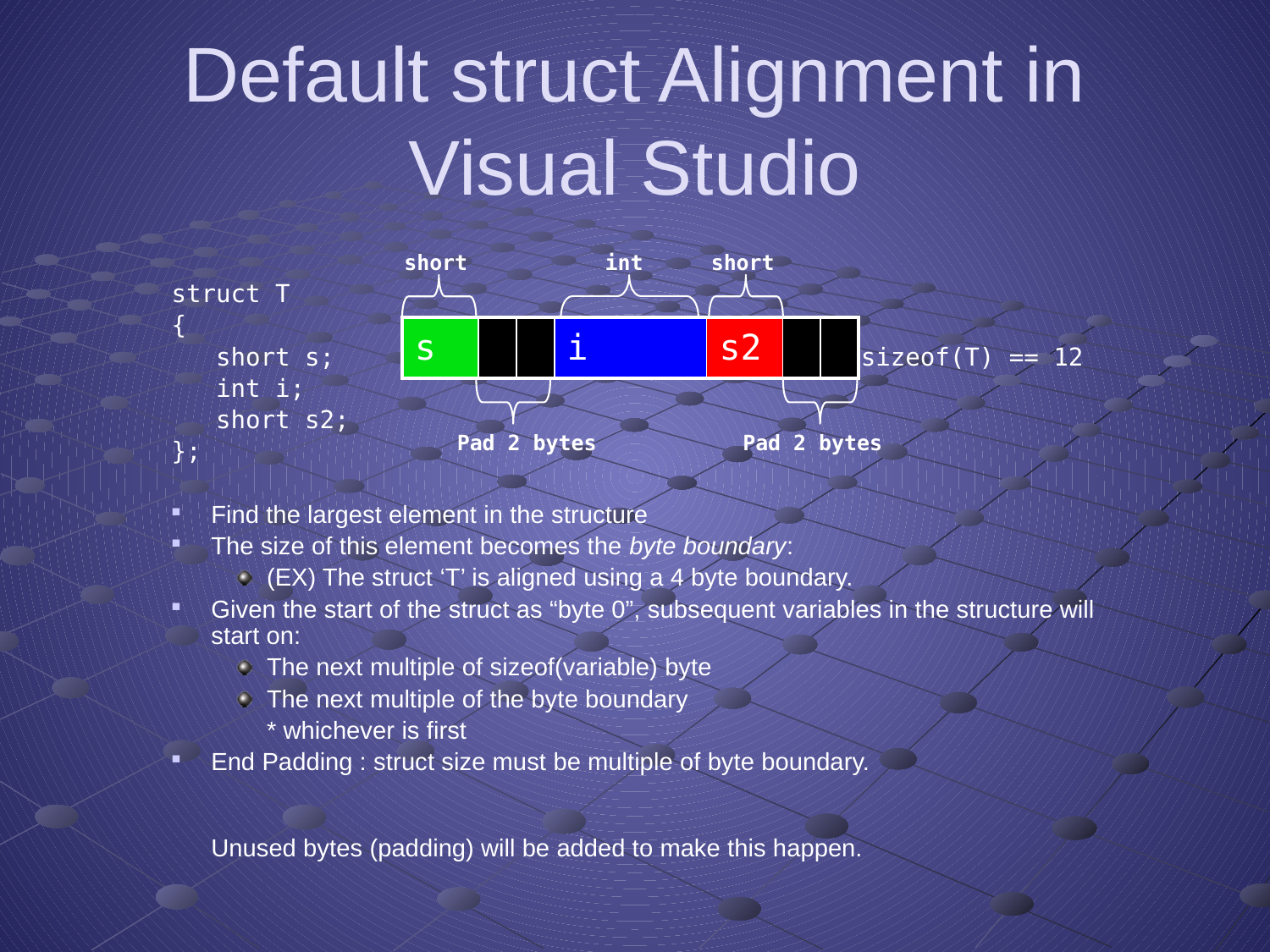

# Default struct Alignment in Visual Studio

short
int
short

struct T
{
   short s;					 sizeof(T) == 12
   int i;
   short s2;
};

Find the largest element in the structure
The size of this element becomes the byte boundary:
(EX) The struct ‘T’ is aligned using a 4 byte boundary.
Given the start of the struct as “byte 0”, subsequent variables in the structure will start on:
The next multiple of sizeof(variable) byte
The next multiple of the byte boundary
	* whichever is first
End Padding : struct size must be multiple of byte boundary.

	Unused bytes (padding) will be added to make this happen.
| s |  |  | i | s2 |  |  |
| --- | --- | --- | --- | --- | --- | --- |

Pad 2 bytes
Pad 2 bytes